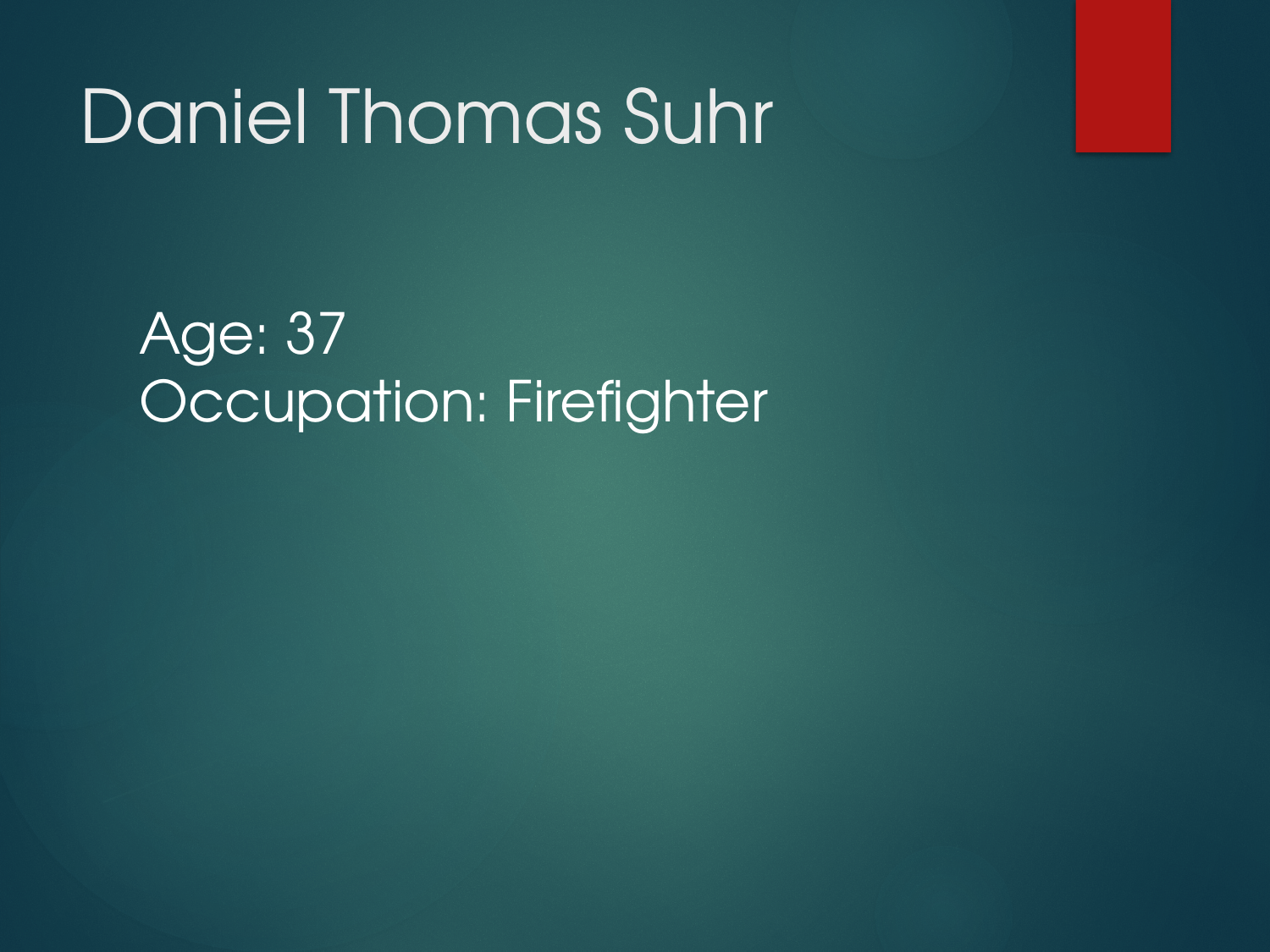

# Daniel Thomas Suhr

Age: 37
Occupation: Firefighter